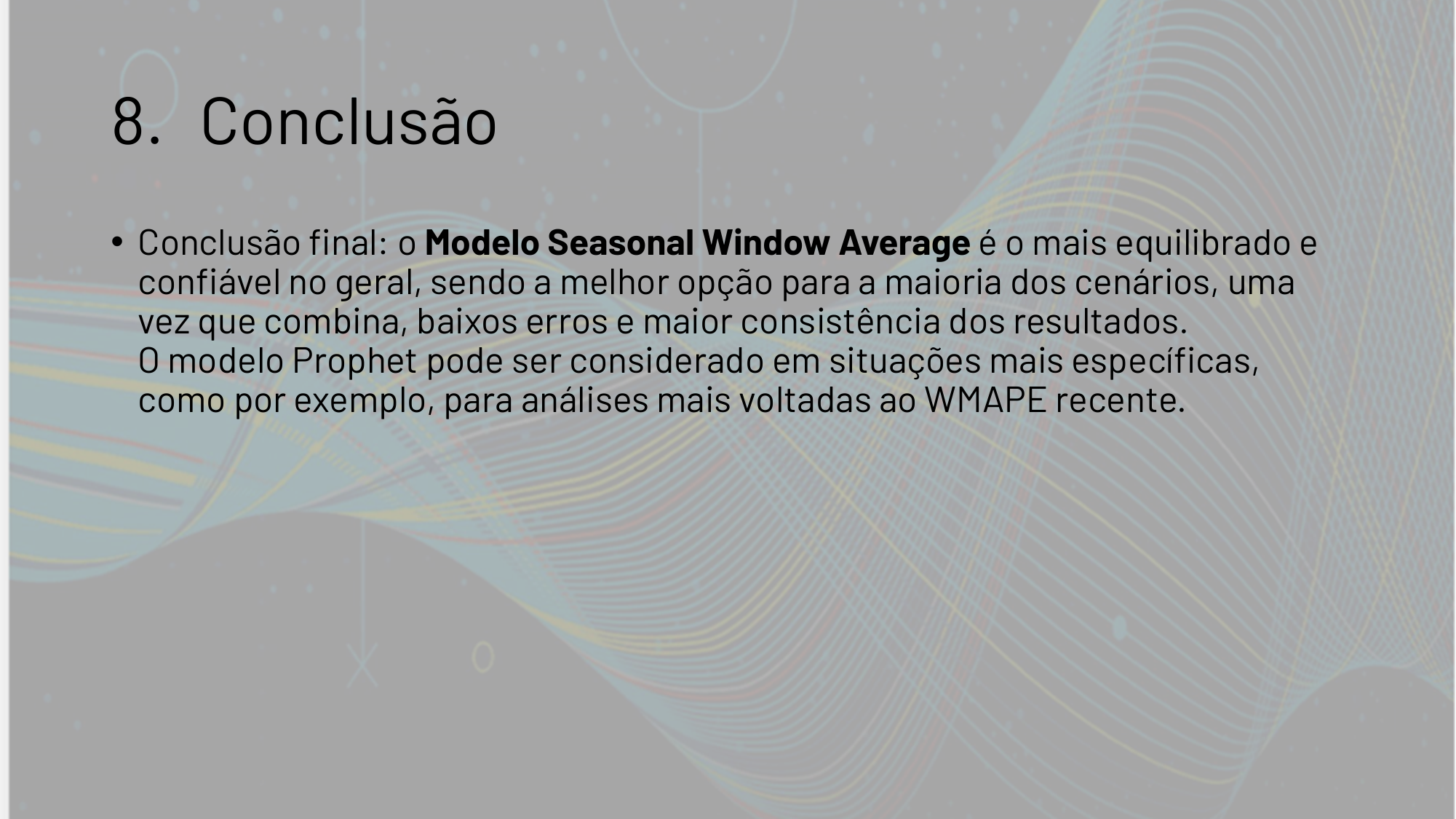

# Conclusão
Conclusão final: o Modelo Seasonal Window Average é o mais equilibrado e confiável no geral, sendo a melhor opção para a maioria dos cenários, uma vez que combina, baixos erros e maior consistência dos resultados.
O modelo Prophet pode ser considerado em situações mais específicas, como por exemplo, para análises mais voltadas ao WMAPE recente.